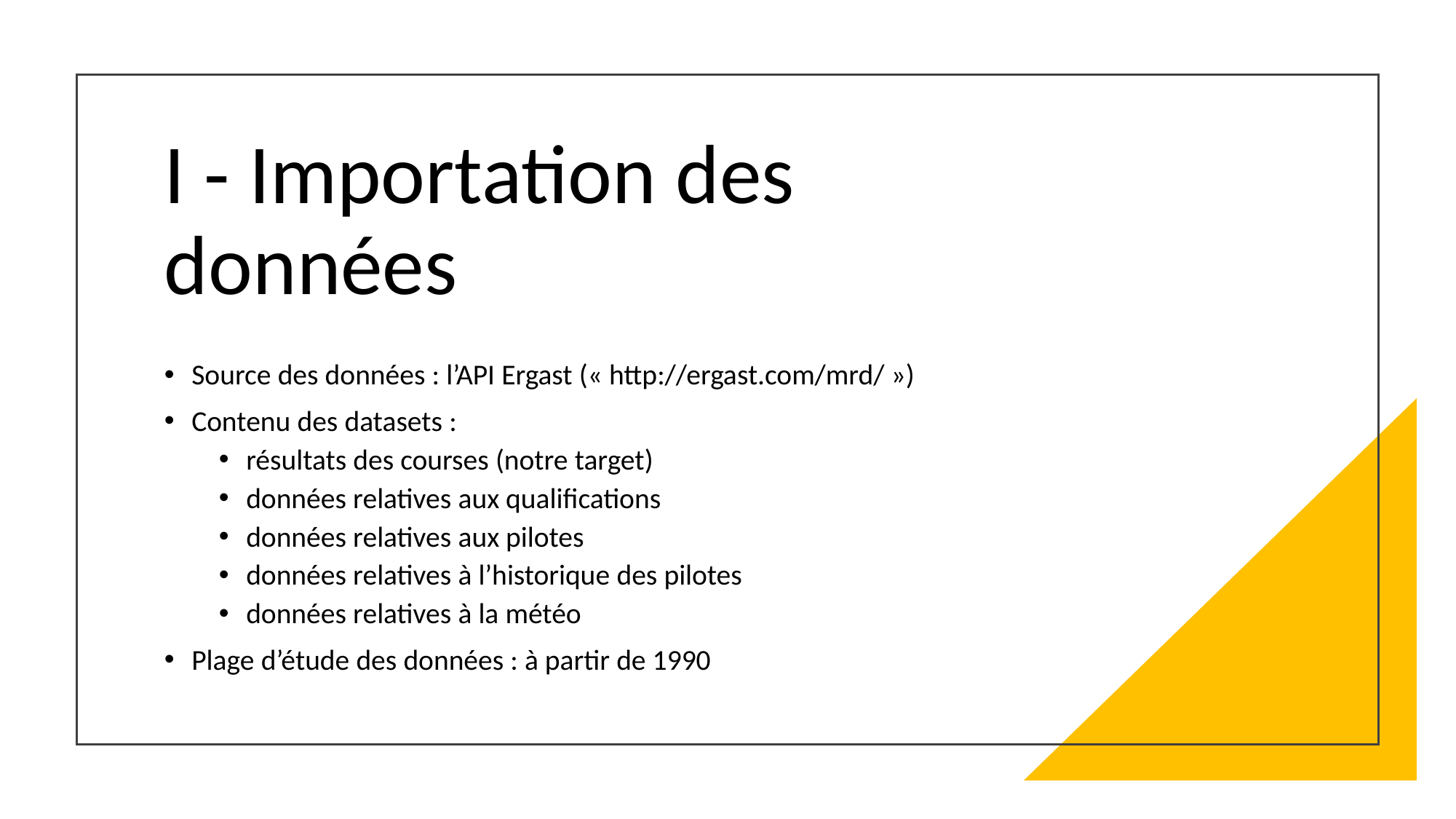

# I - Importation des données
Source des données : l’API Ergast (« http://ergast.com/mrd/ »)
Contenu des datasets :
résultats des courses (notre target)
données relatives aux qualifications
données relatives aux pilotes
données relatives à l’historique des pilotes
données relatives à la météo
Plage d’étude des données : à partir de 1990